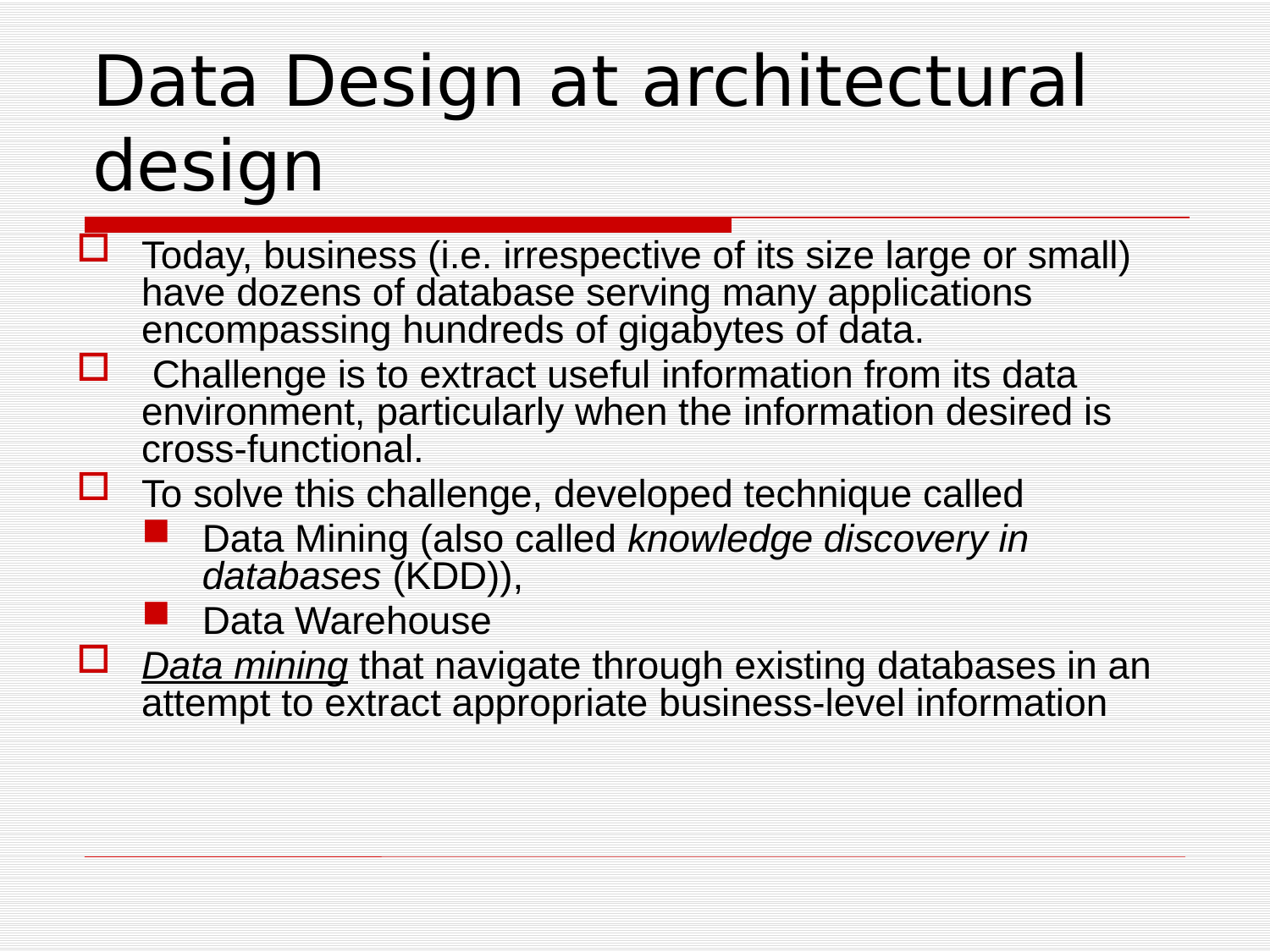

# Data Design at architectural design
Today, business (i.e. irrespective of its size large or small) have dozens of database serving many applications encompassing hundreds of gigabytes of data.
 Challenge is to extract useful information from its data environment, particularly when the information desired is cross-functional.
To solve this challenge, developed technique called
Data Mining (also called knowledge discovery in databases (KDD)),
Data Warehouse
Data mining that navigate through existing databases in an attempt to extract appropriate business-level information